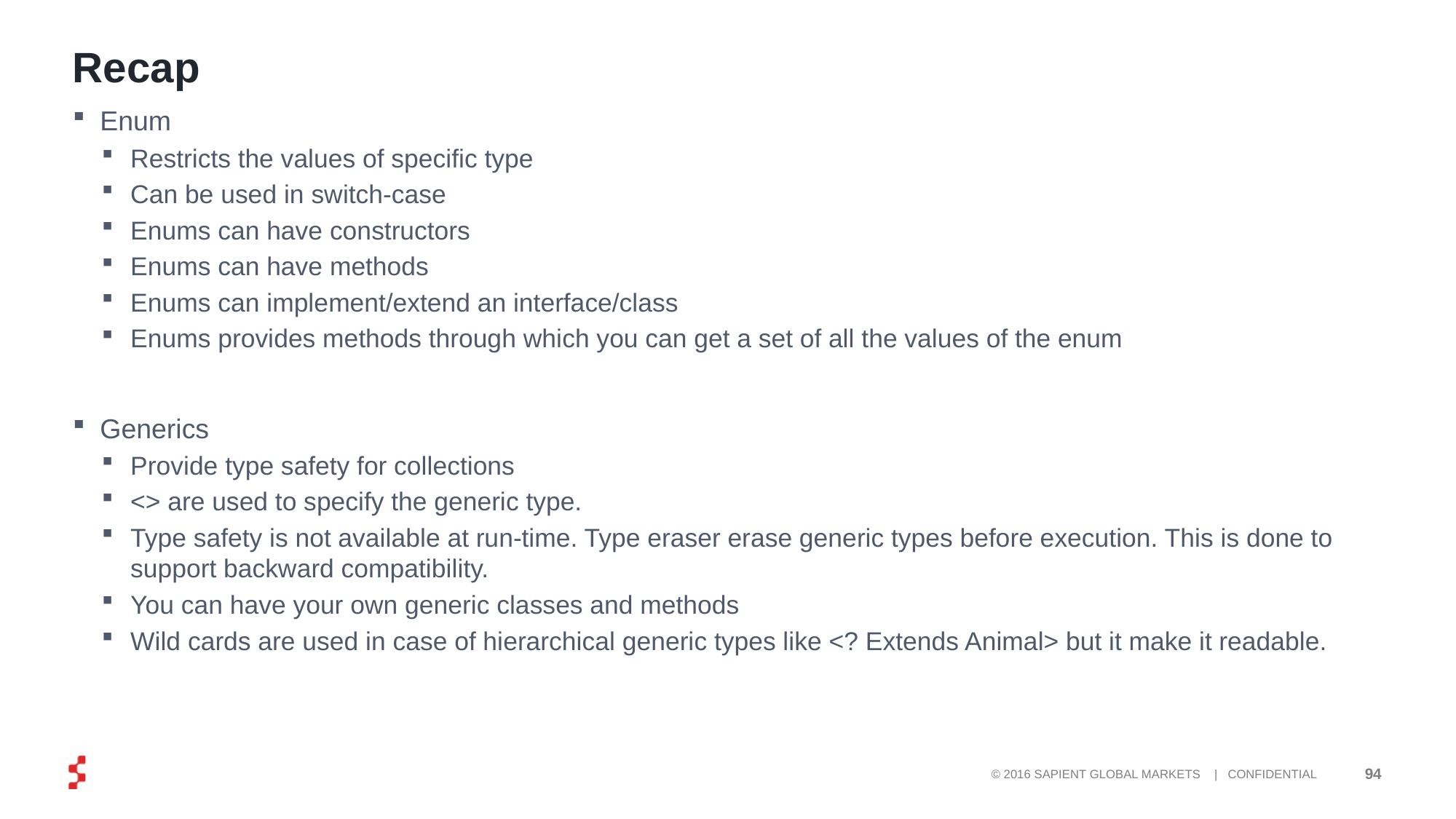

# Recap
Enum
Restricts the values of specific type
Can be used in switch-case
Enums can have constructors
Enums can have methods
Enums can implement/extend an interface/class
Enums provides methods through which you can get a set of all the values of the enum

Generics
Provide type safety for collections
<> are used to specify the generic type.
Type safety is not available at run-time. Type eraser erase generic types before execution. This is done to support backward compatibility.
You can have your own generic classes and methods
Wild cards are used in case of hierarchical generic types like <? Extends Animal> but it make it readable.